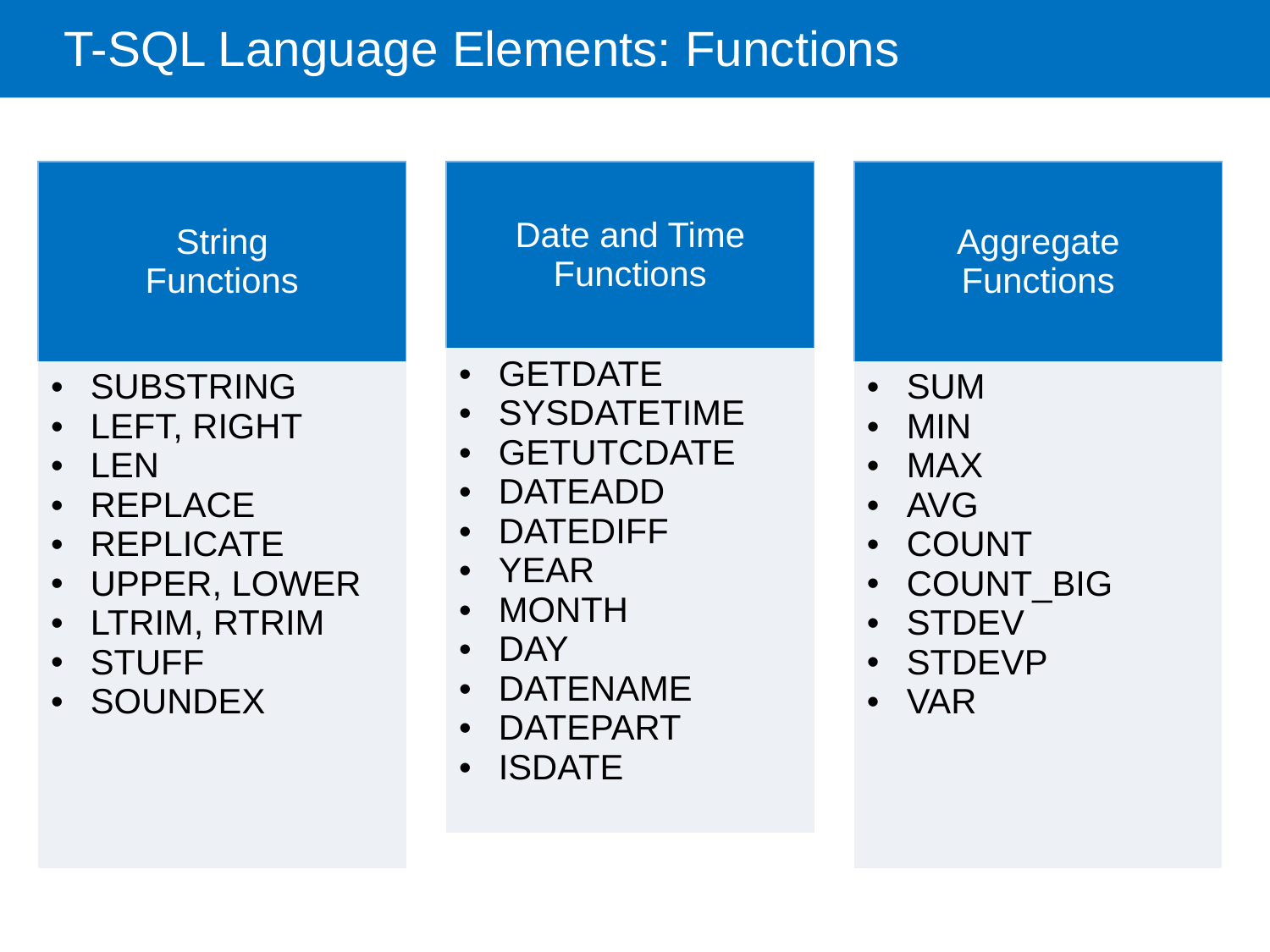

# T-SQL Language Elements: Functions
| String Functions |
| --- |
| SUBSTRING LEFT, RIGHT LEN REPLACE REPLICATE UPPER, LOWER LTRIM, RTRIM STUFF SOUNDEX |
| Date and Time Functions |
| --- |
| GETDATE SYSDATETIME GETUTCDATE DATEADD DATEDIFF YEAR MONTH DAY DATENAME DATEPART ISDATE |
| Aggregate Functions |
| --- |
| SUM MIN MAX AVG COUNT COUNT\_BIG STDEV STDEVP VAR |